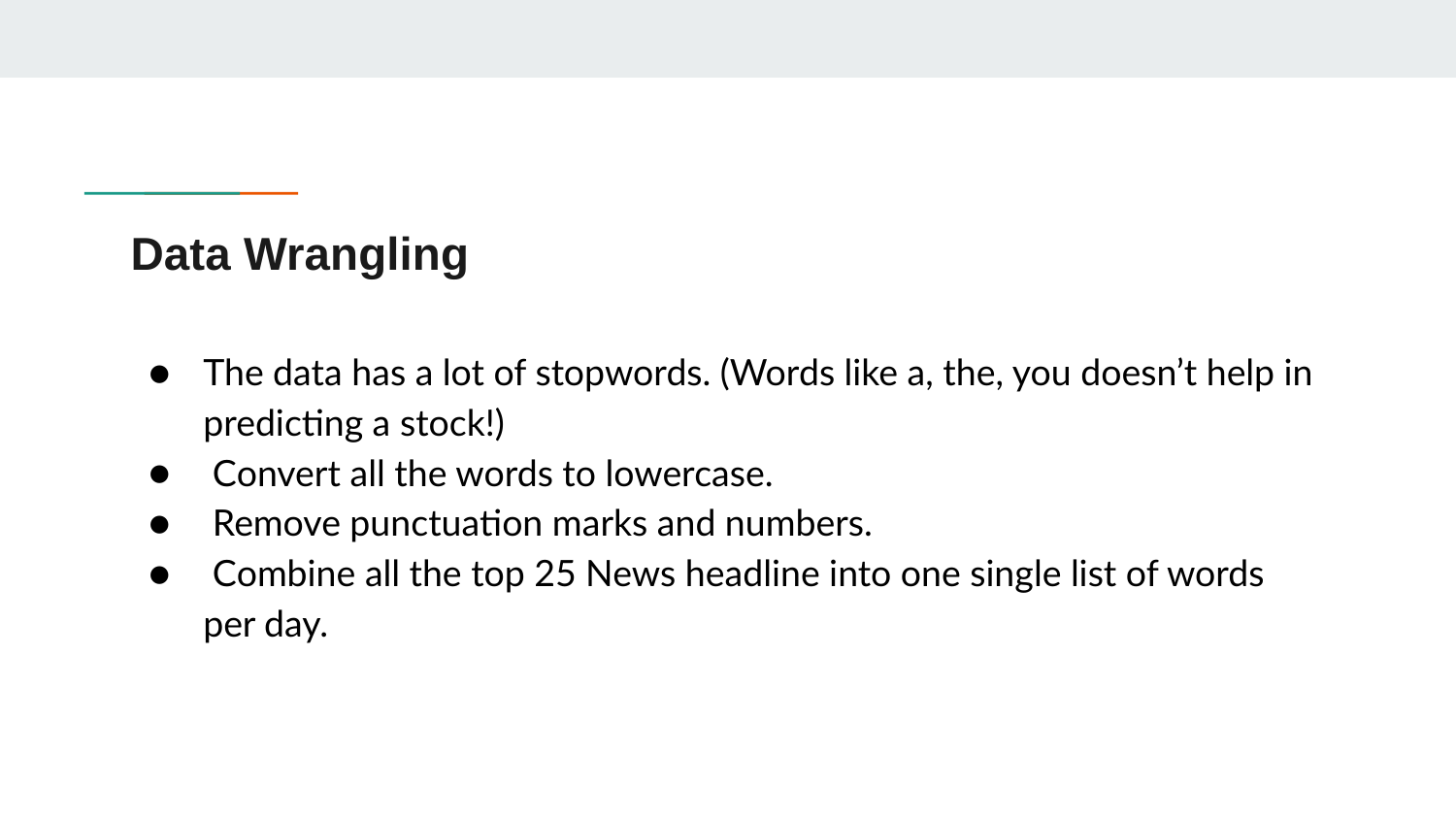

# Data Wrangling
The data has a lot of stopwords. (Words like a, the, you doesn’t help in predicting a stock!)
 Convert all the words to lowercase.
 Remove punctuation marks and numbers.
 Combine all the top 25 News headline into one single list of words per day.